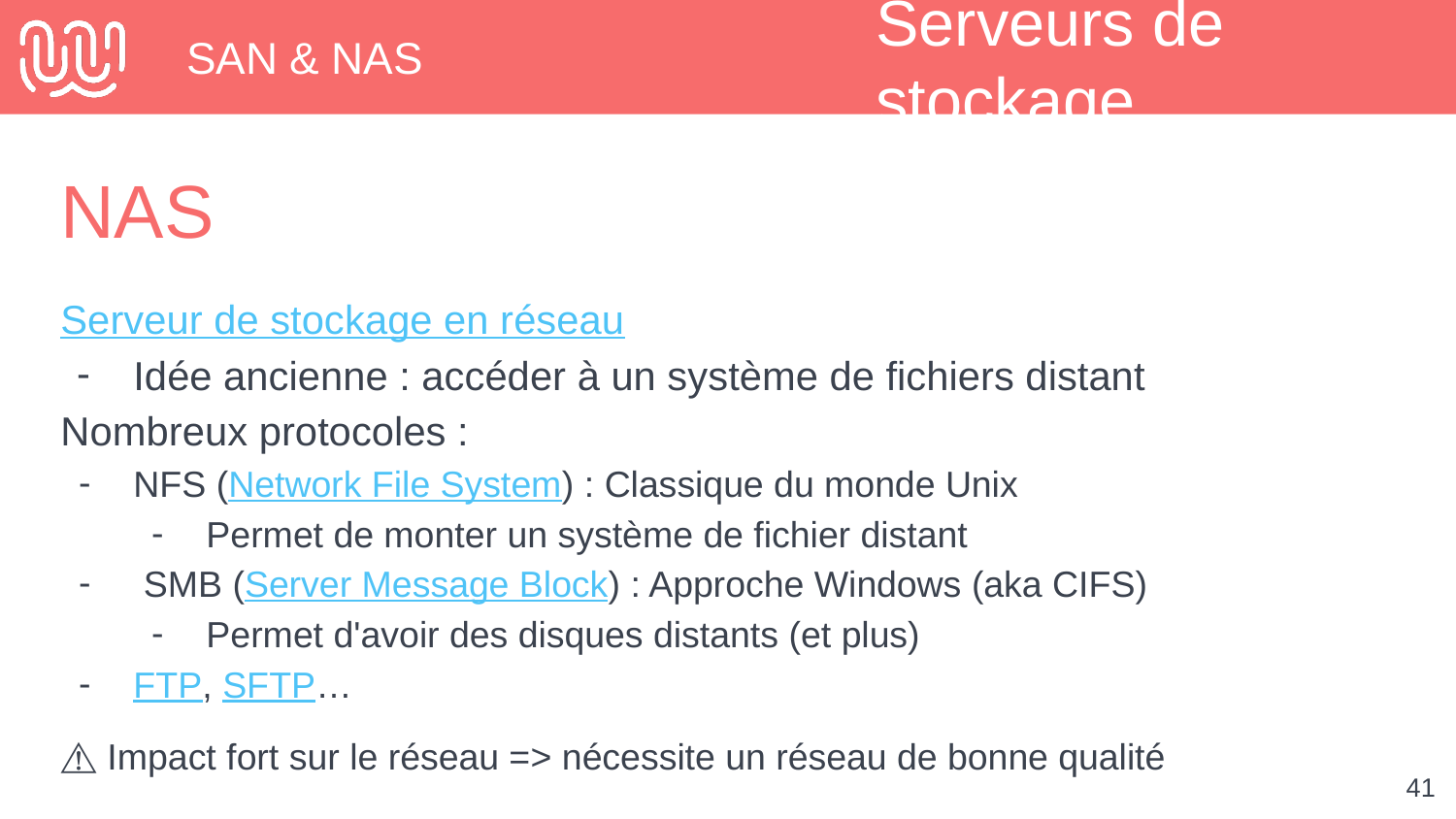

# SAN & NAS
Serveurs de stockage
NAS
Serveur de stockage en réseau
Idée ancienne : accéder à un système de fichiers distant
Nombreux protocoles :
NFS (Network File System) : Classique du monde Unix
Permet de monter un système de fichier distant
 SMB (Server Message Block) : Approche Windows (aka CIFS)
Permet d'avoir des disques distants (et plus)
FTP, SFTP…

⚠️ Impact fort sur le réseau => nécessite un réseau de bonne qualité
41